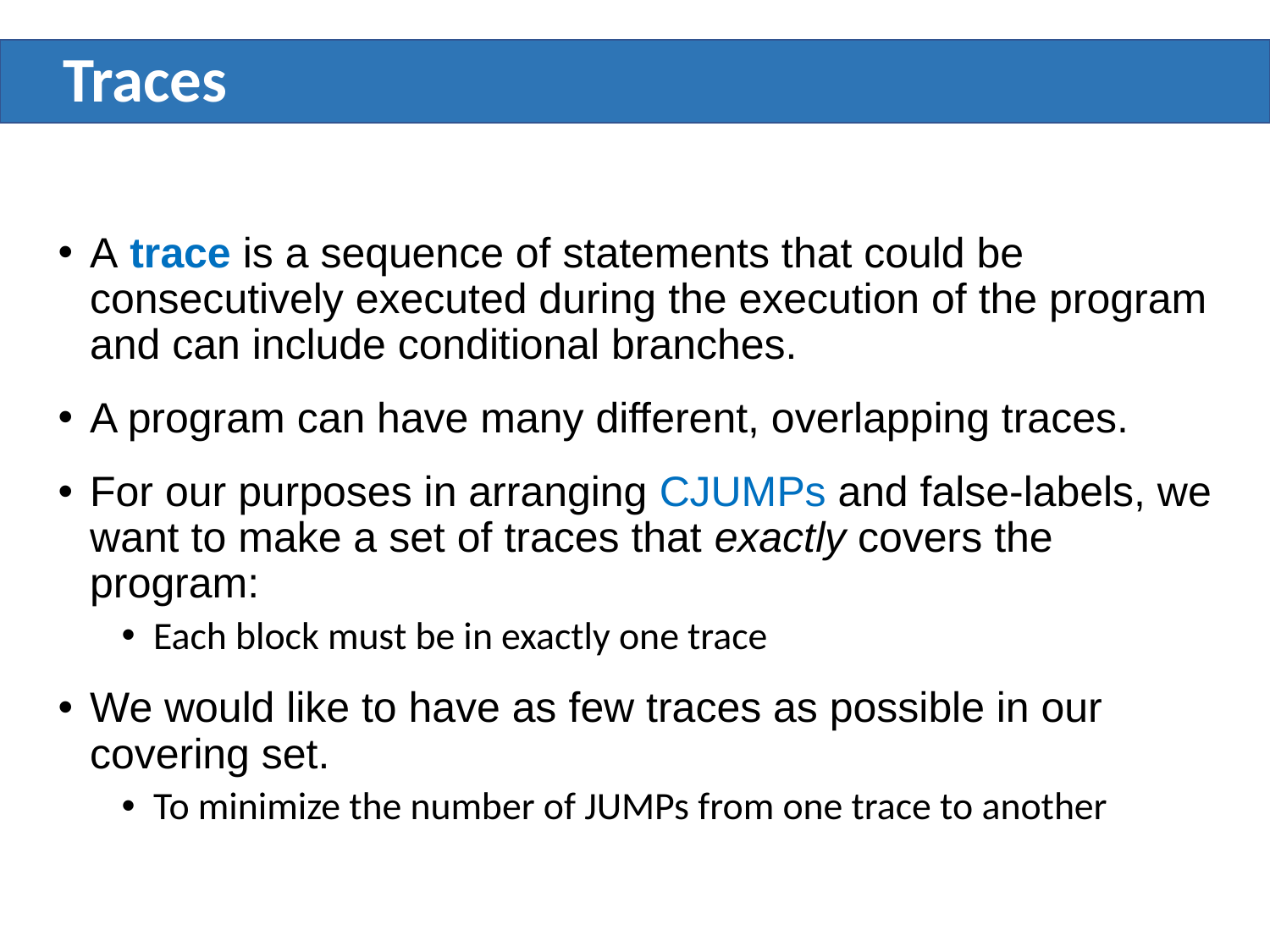

# Traces
A trace is a sequence of statements that could be consecutively executed during the execution of the program and can include conditional branches.
A program can have many different, overlapping traces.
For our purposes in arranging CJUMPs and false-labels, we want to make a set of traces that exactly covers the program:
Each block must be in exactly one trace
We would like to have as few traces as possible in our covering set.
To minimize the number of JUMPs from one trace to another